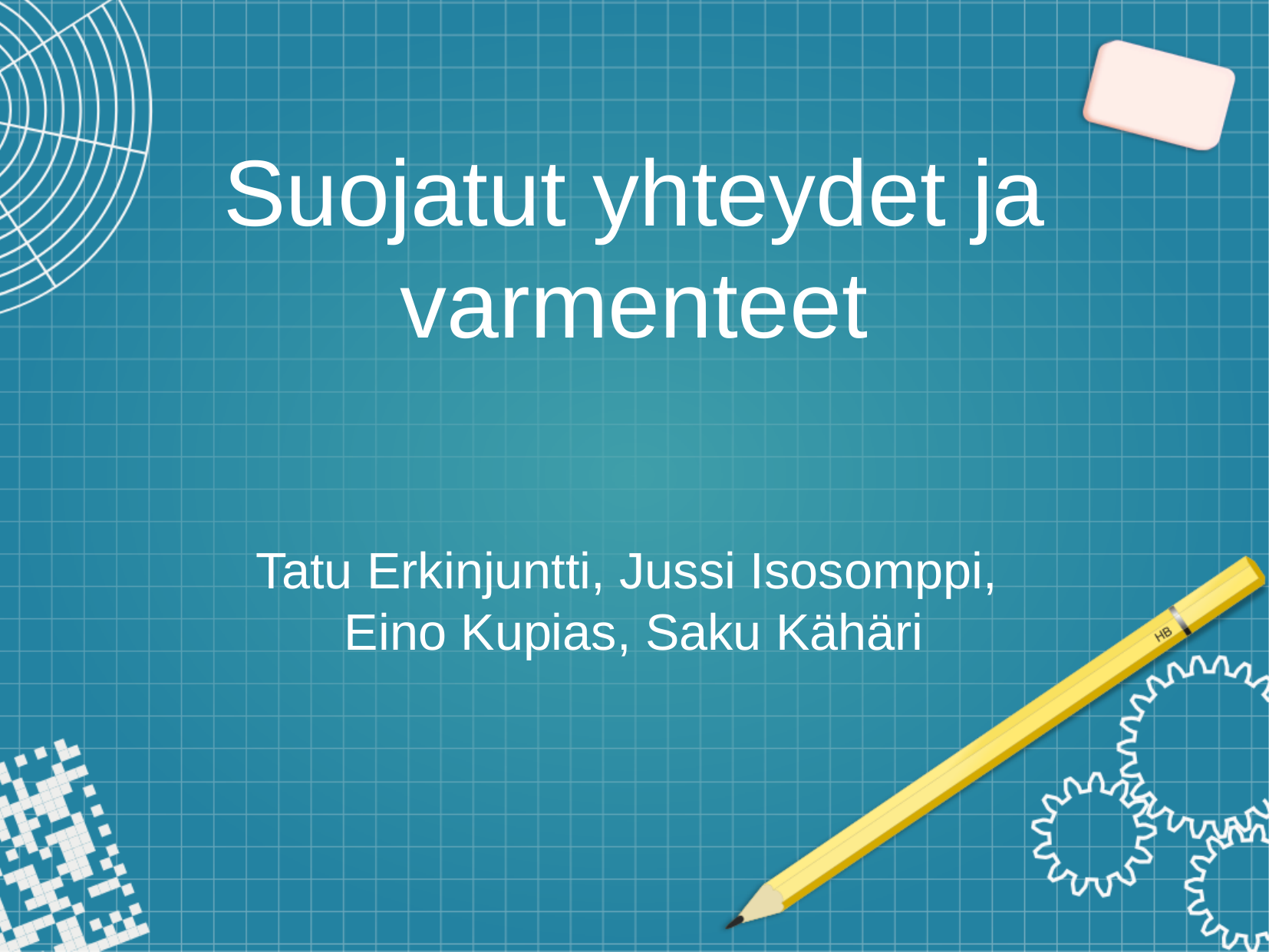

Suojatut yhteydet ja varmenteet
Tatu Erkinjuntti, Jussi Isosomppi,
Eino Kupias, Saku Kähäri